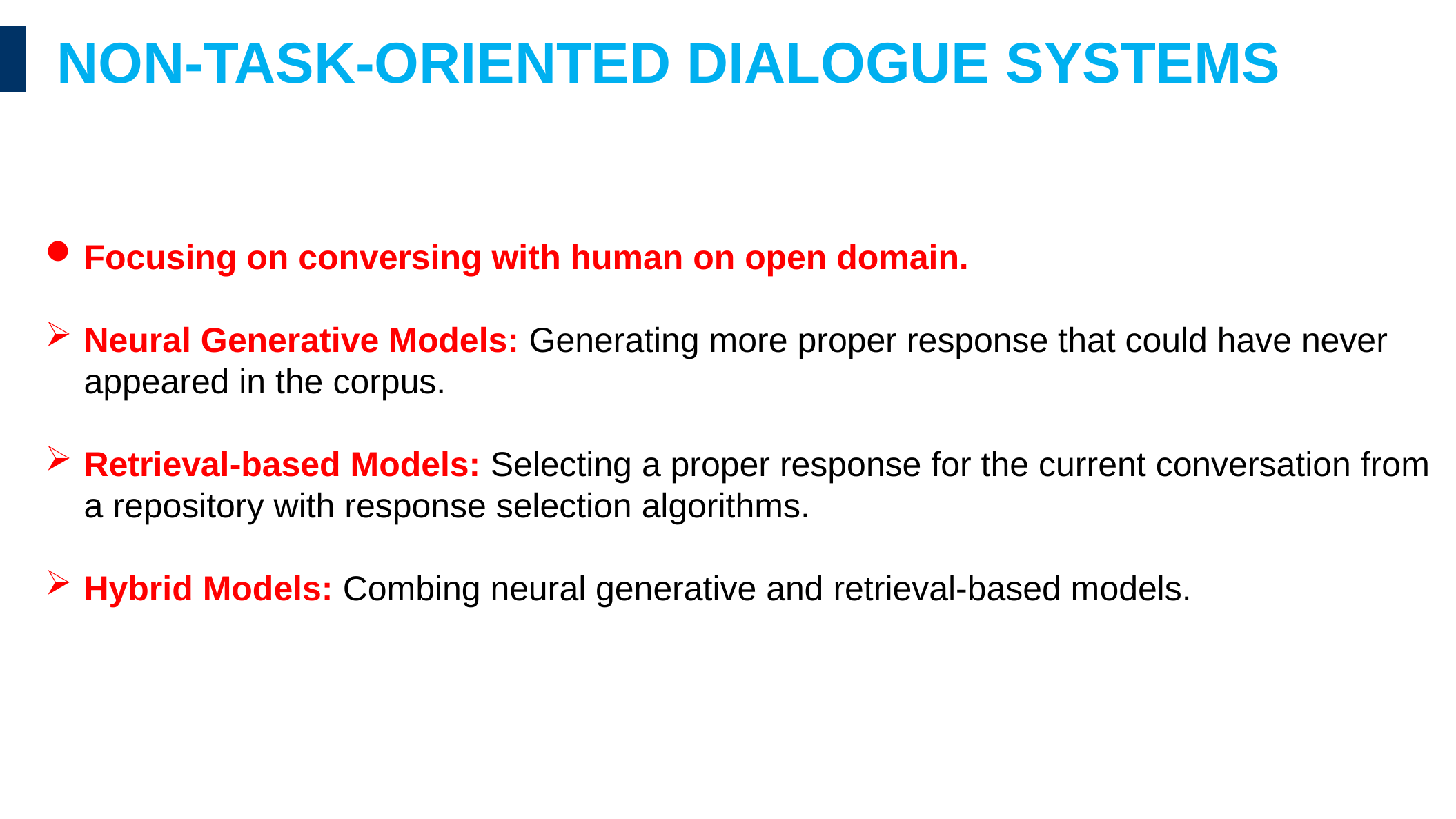

NON-TASK-ORIENTED DIALOGUE SYSTEMS
Focusing on conversing with human on open domain.

Neural Generative Models: Generating more proper response that could have never appeared in the corpus.

Retrieval-based Models: Selecting a proper response for the current conversation from a repository with response selection algorithms.

Hybrid Models: Combing neural generative and retrieval-based models.